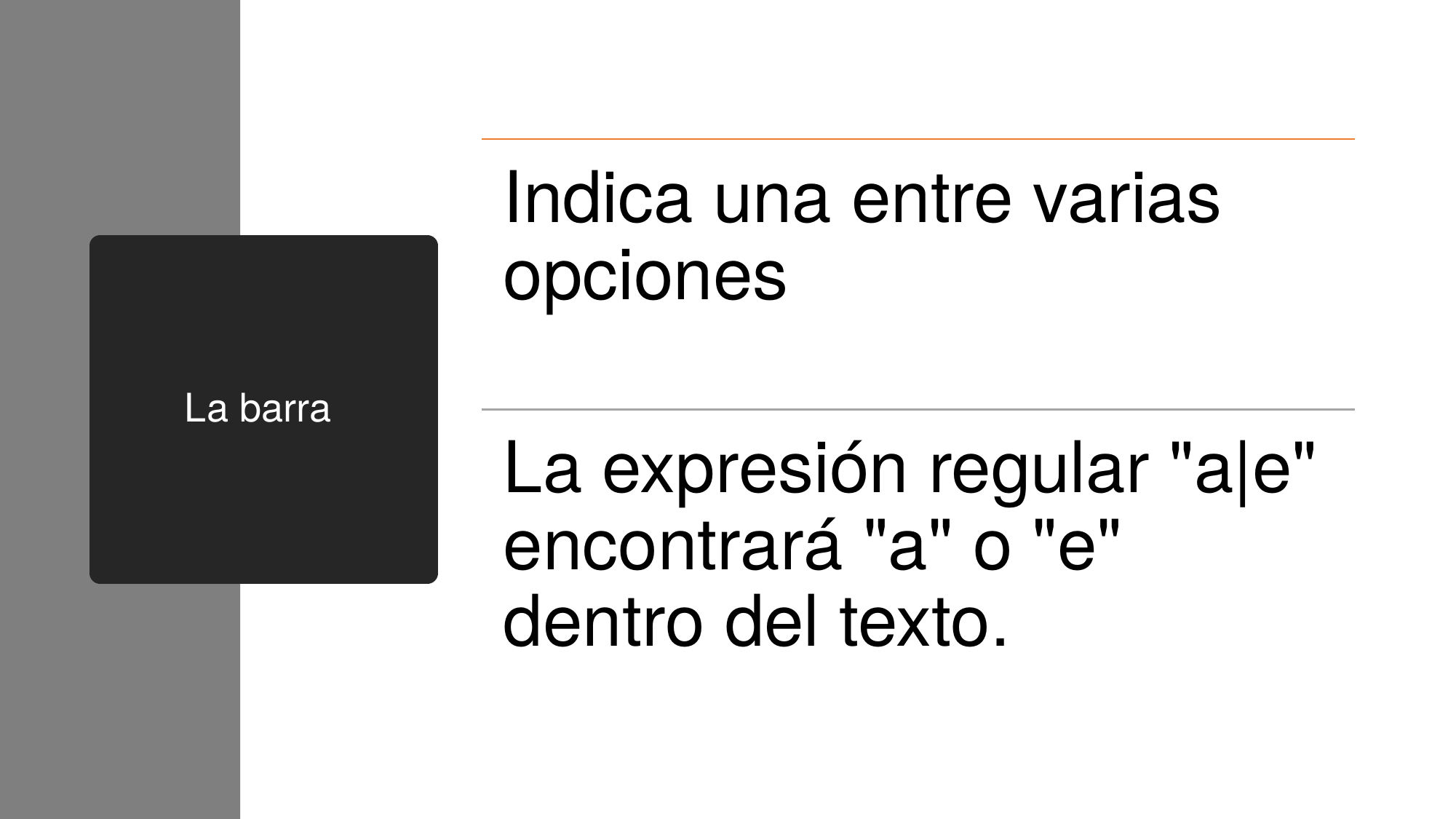

Indica una entre varias opciones

La expresión regular "a|e" encontrará "a" o "e" dentro del texto.
# La barra